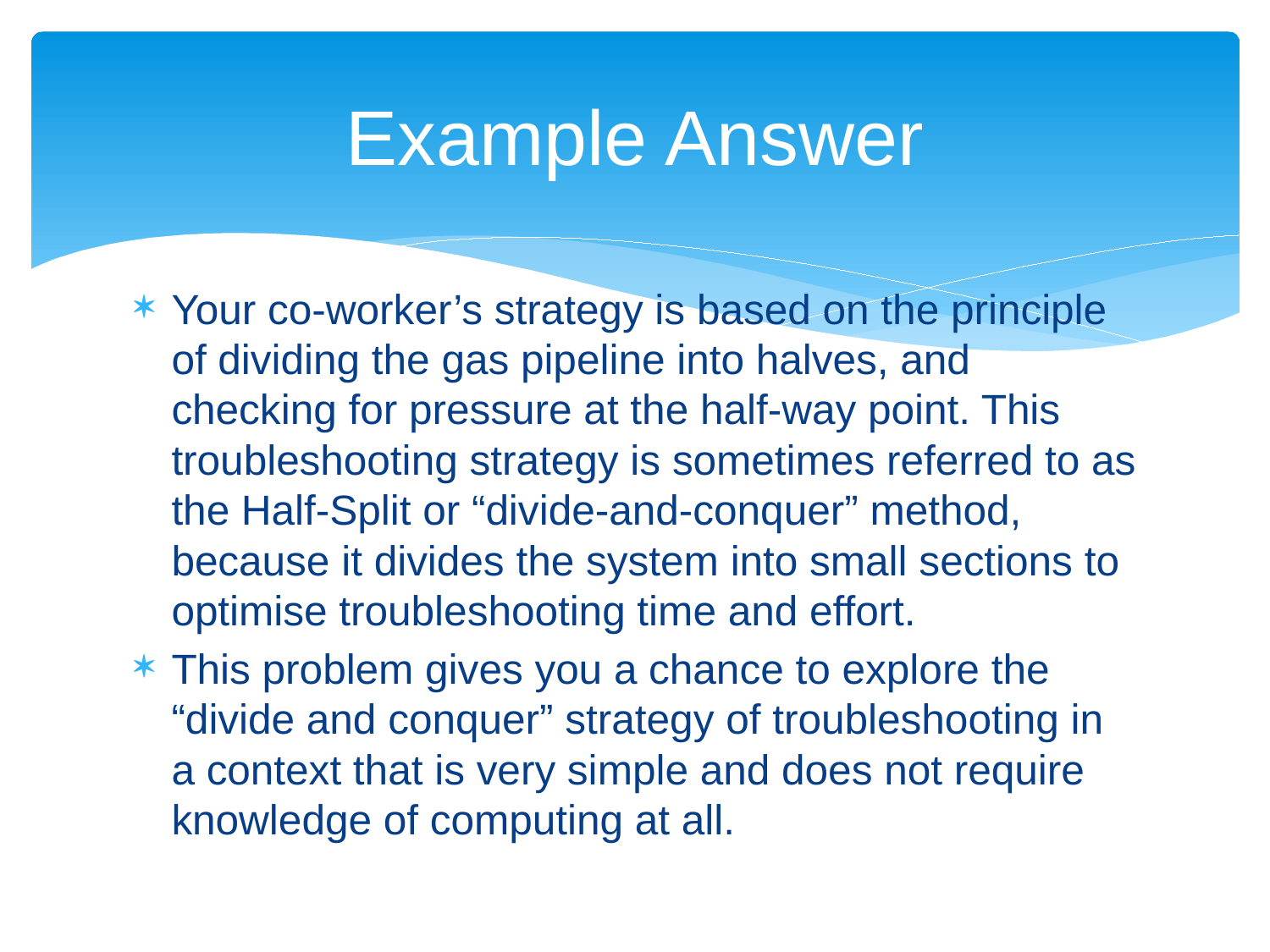

# Example Answer
Your co-worker’s strategy is based on the principle of dividing the gas pipeline into halves, and checking for pressure at the half-way point. This troubleshooting strategy is sometimes referred to as the Half-Split or “divide-and-conquer” method, because it divides the system into small sections to optimise troubleshooting time and effort.
This problem gives you a chance to explore the “divide and conquer” strategy of troubleshooting in a context that is very simple and does not require knowledge of computing at all.